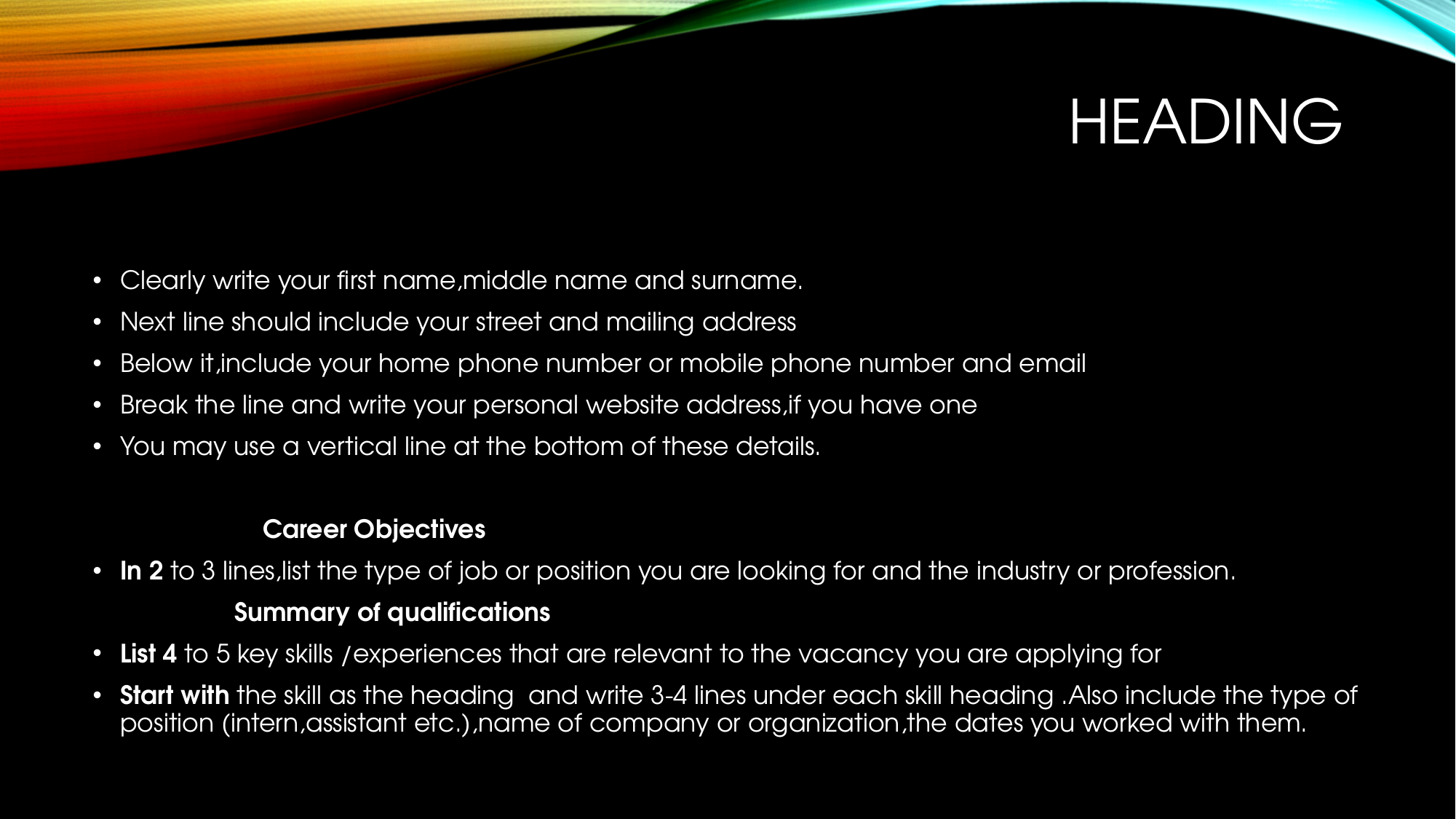

# Heading
Clearly write your first name,middle name and surname.
Next line should include your street and mailing address
Below it,include your home phone number or mobile phone number and email
Break the line and write your personal website address,if you have one
You may use a vertical line at the bottom of these details.

                        Career Objectives
In 2 to 3 lines,list the type of job or position you are looking for and the industry or profession.
                    Summary of qualifications
List 4 to 5 key skills /experiences that are relevant to the vacancy you are applying for
Start with the skill as the heading  and write 3-4 lines under each skill heading .Also include the type of position (intern,assistant etc.),name of company or organization,the dates you worked with them.